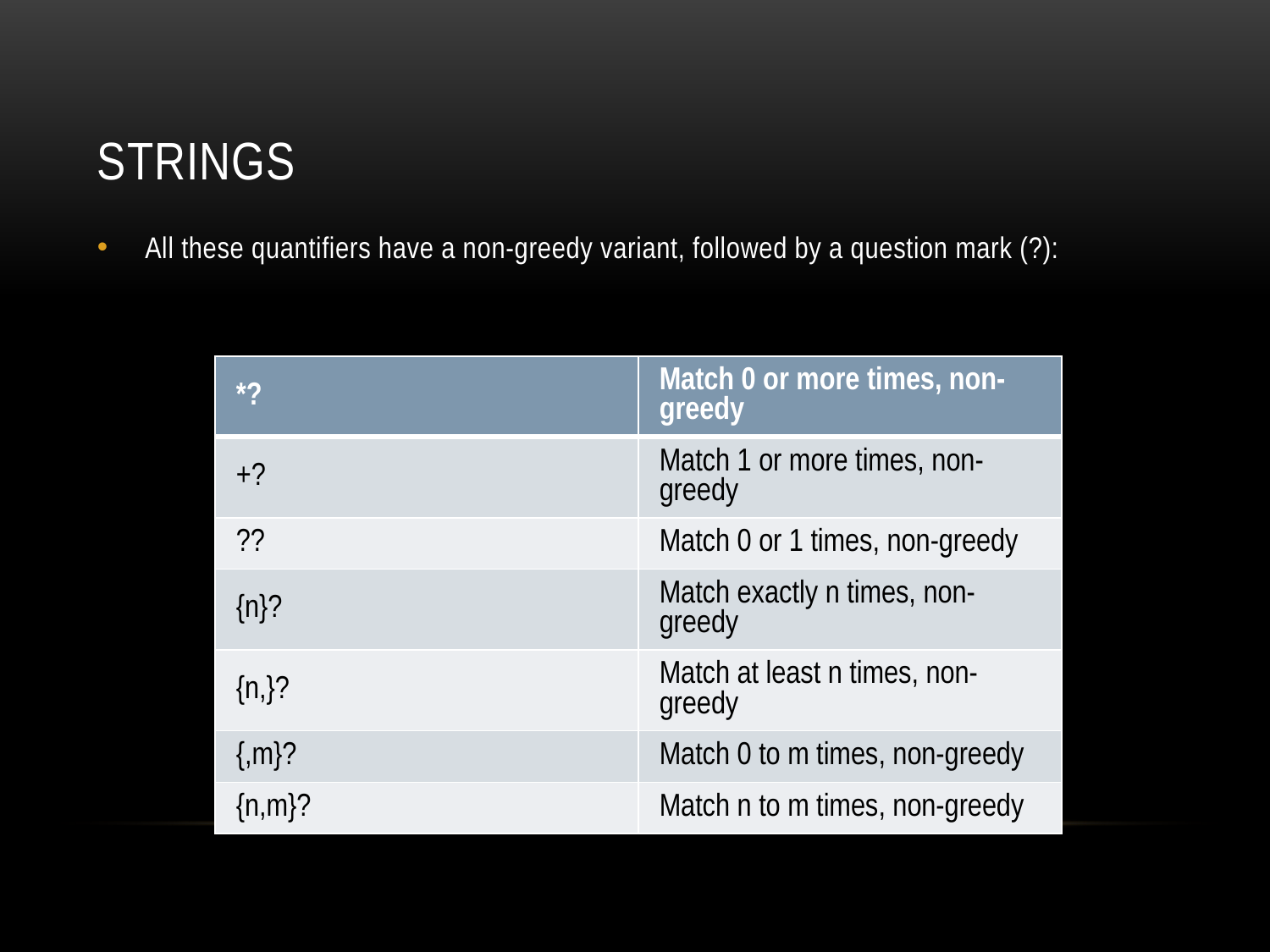

# strings
All these quantifiers have a non-greedy variant, followed by a question mark (?):

| \*? | Match 0 or more times, non-greedy |
| --- | --- |
| +? | Match 1 or more times, non-greedy |
| ?? | Match 0 or 1 times, non-greedy |
| {n}? | Match exactly n times, non-greedy |
| {n,}? | Match at least n times, non-greedy |
| {,m}? | Match 0 to m times, non-greedy |
| {n,m}? | Match n to m times, non-greedy |